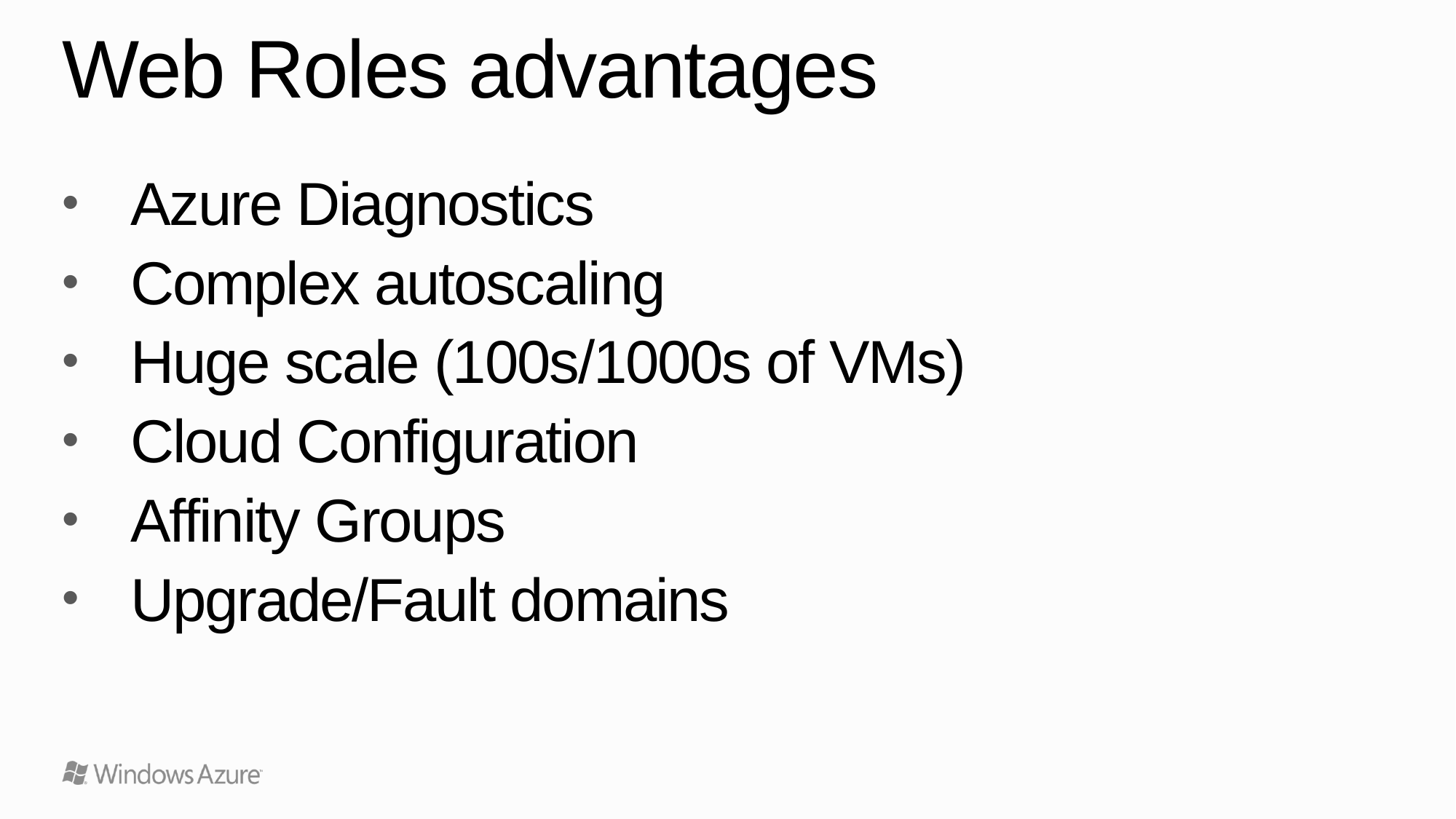

# Web Roles advantages
Azure Diagnostics
Complex autoscaling
Huge scale (100s/1000s of VMs)
Cloud Configuration
Affinity Groups
Upgrade/Fault domains